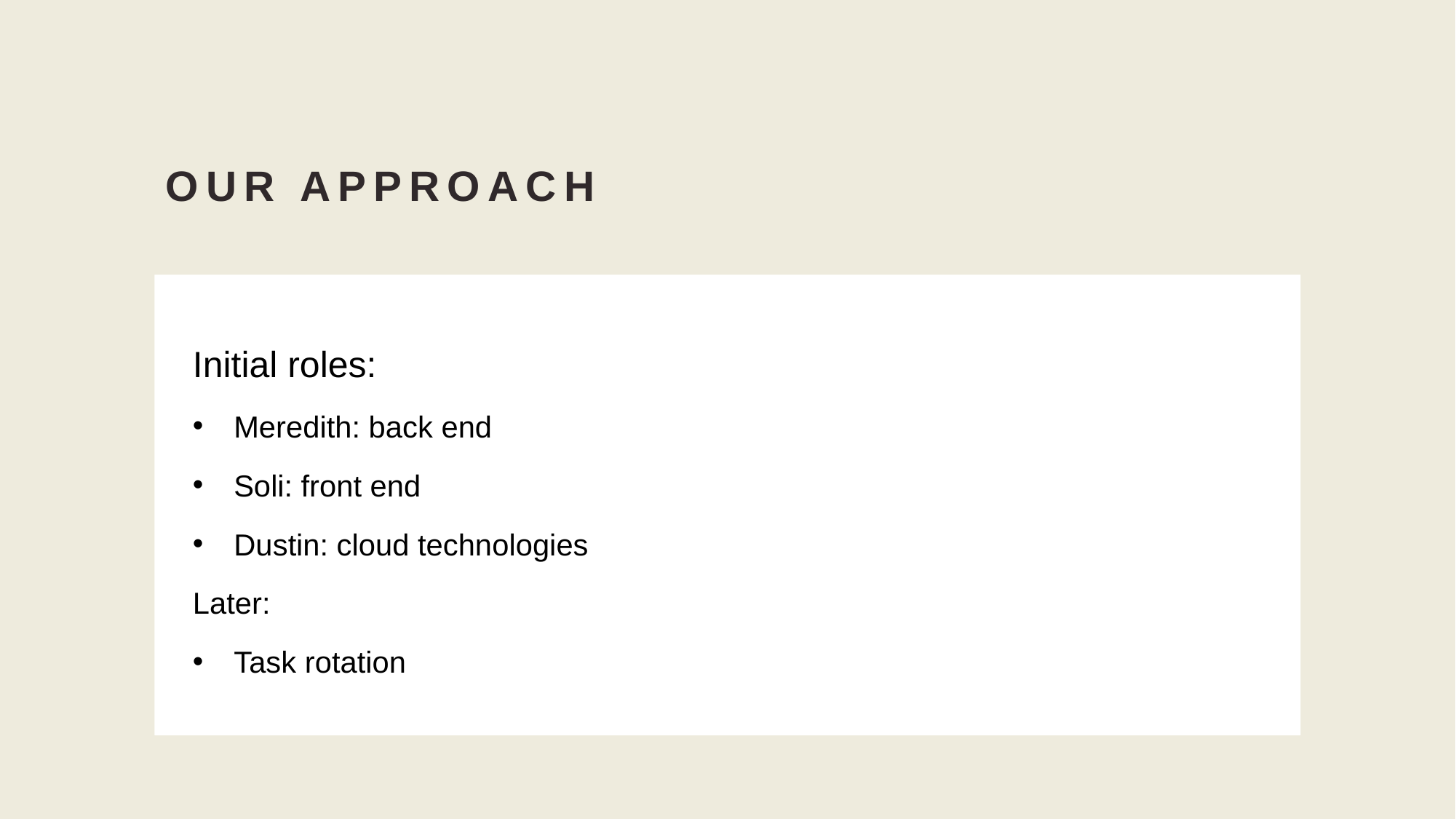

# Our approach
Initial roles:
Meredith: back end
Soli: front end
Dustin: cloud technologies
Later:
Task rotation